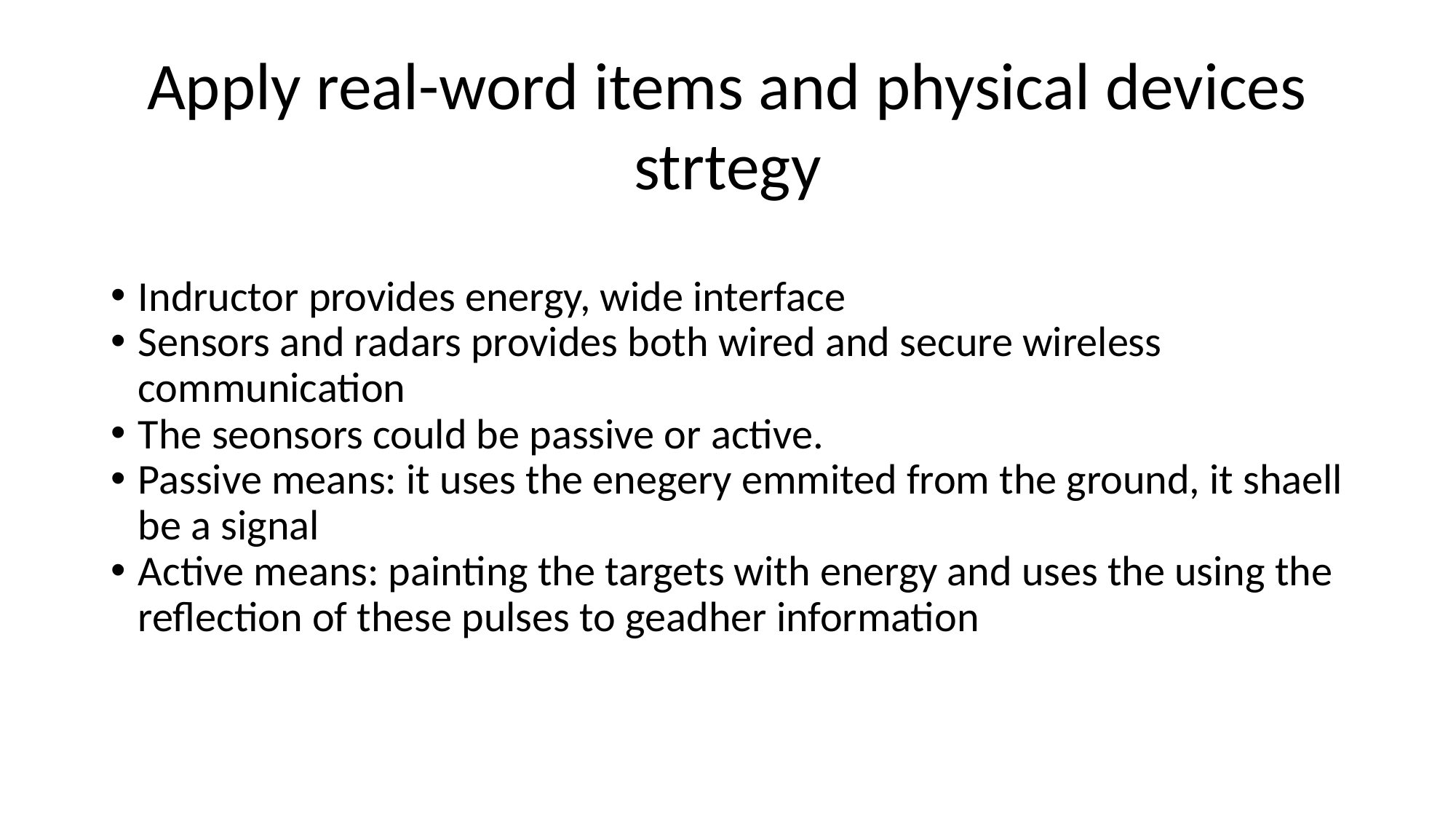

Apply real-word items and physical devices strtegy

Indructor provides energy, wide interface
Sensors and radars provides both wired and secure wireless communication
The seonsors could be passive or active.
Passive means: it uses the enegery emmited from the ground, it shaell be a signal
Active means: painting the targets with energy and uses the using the reflection of these pulses to geadher information